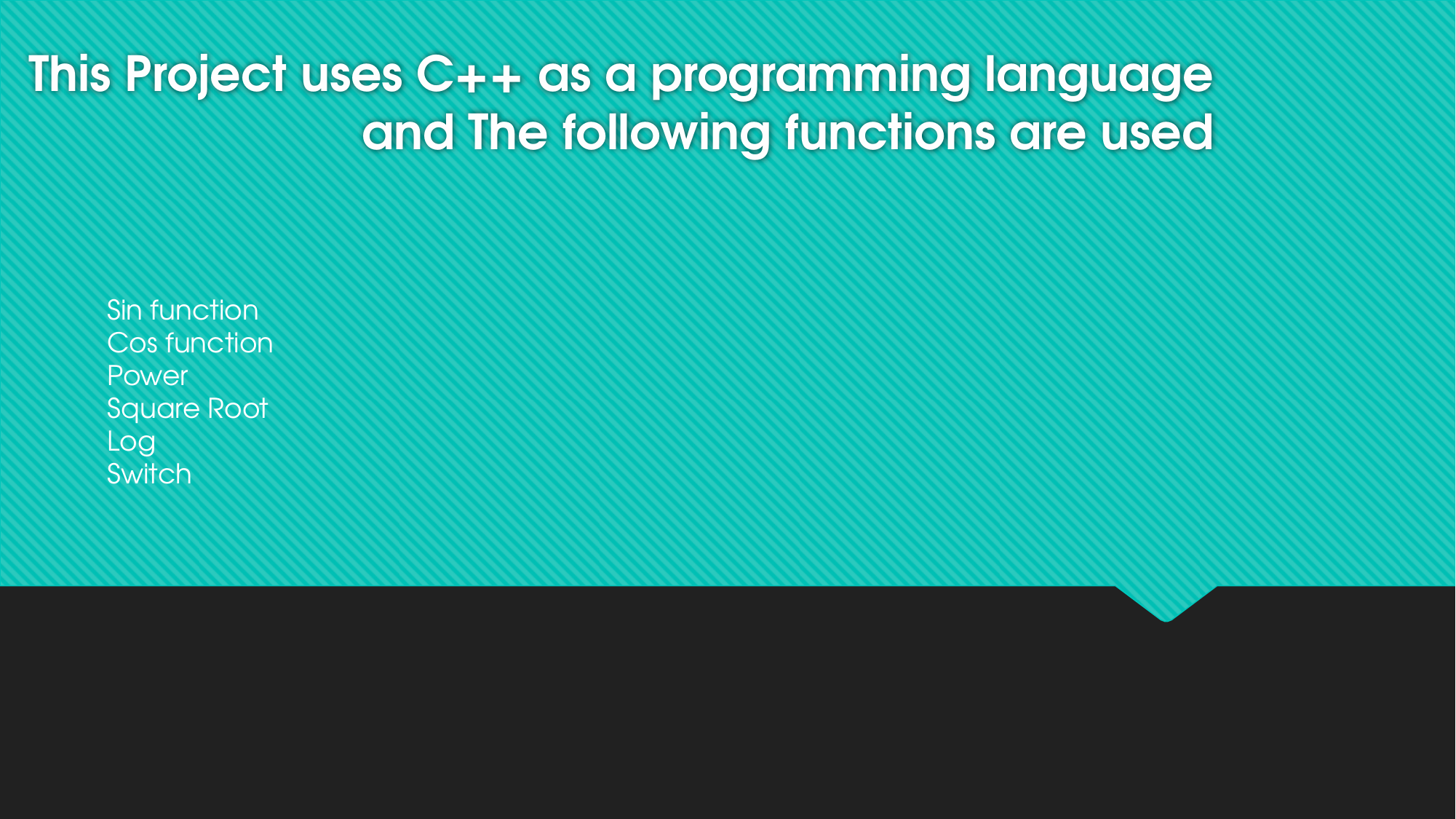

# This Project uses C++ as a programming language and The following functions are used
Sin function
Cos function
Power
Square Root
Log
Switch